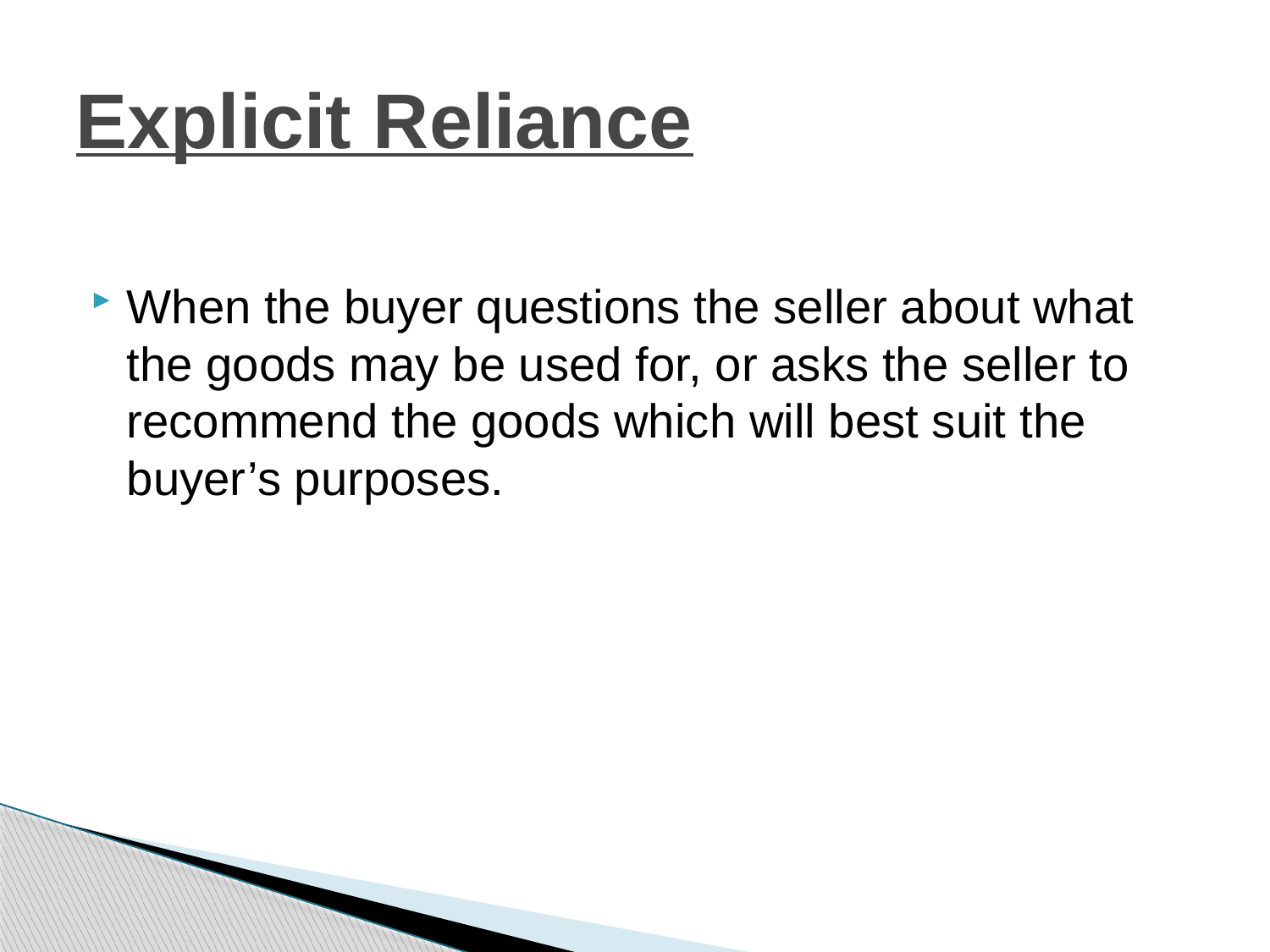

# Explicit Reliance

When the buyer questions the seller about what the goods may be used for, or asks the seller to recommend the goods which will best suit the buyer’s purposes.